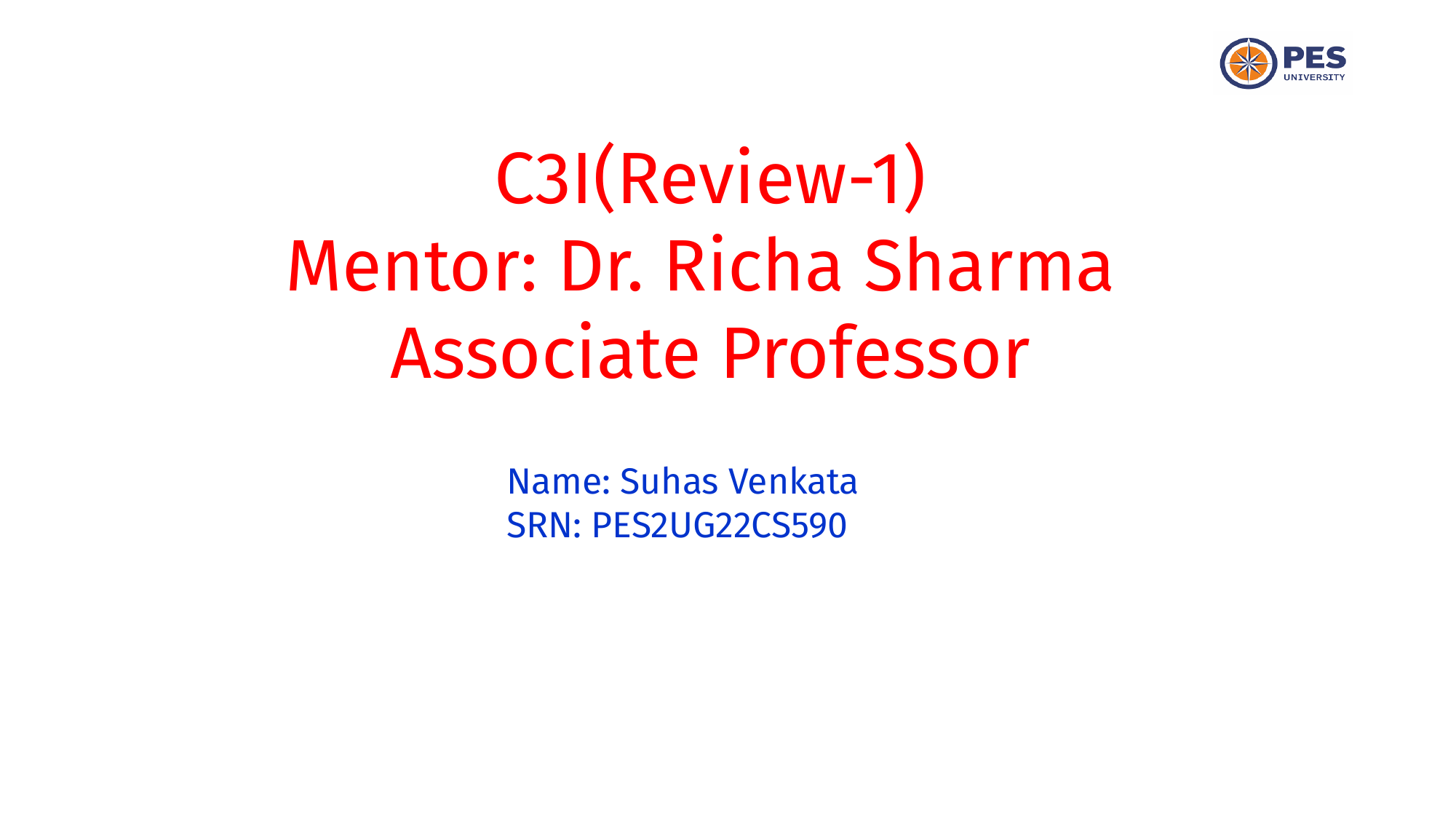

C3I(Review-1)
Mentor: Dr. Richa Sharma
Associate Professor
Name: Suhas Venkata
SRN: PES2UG22CS590